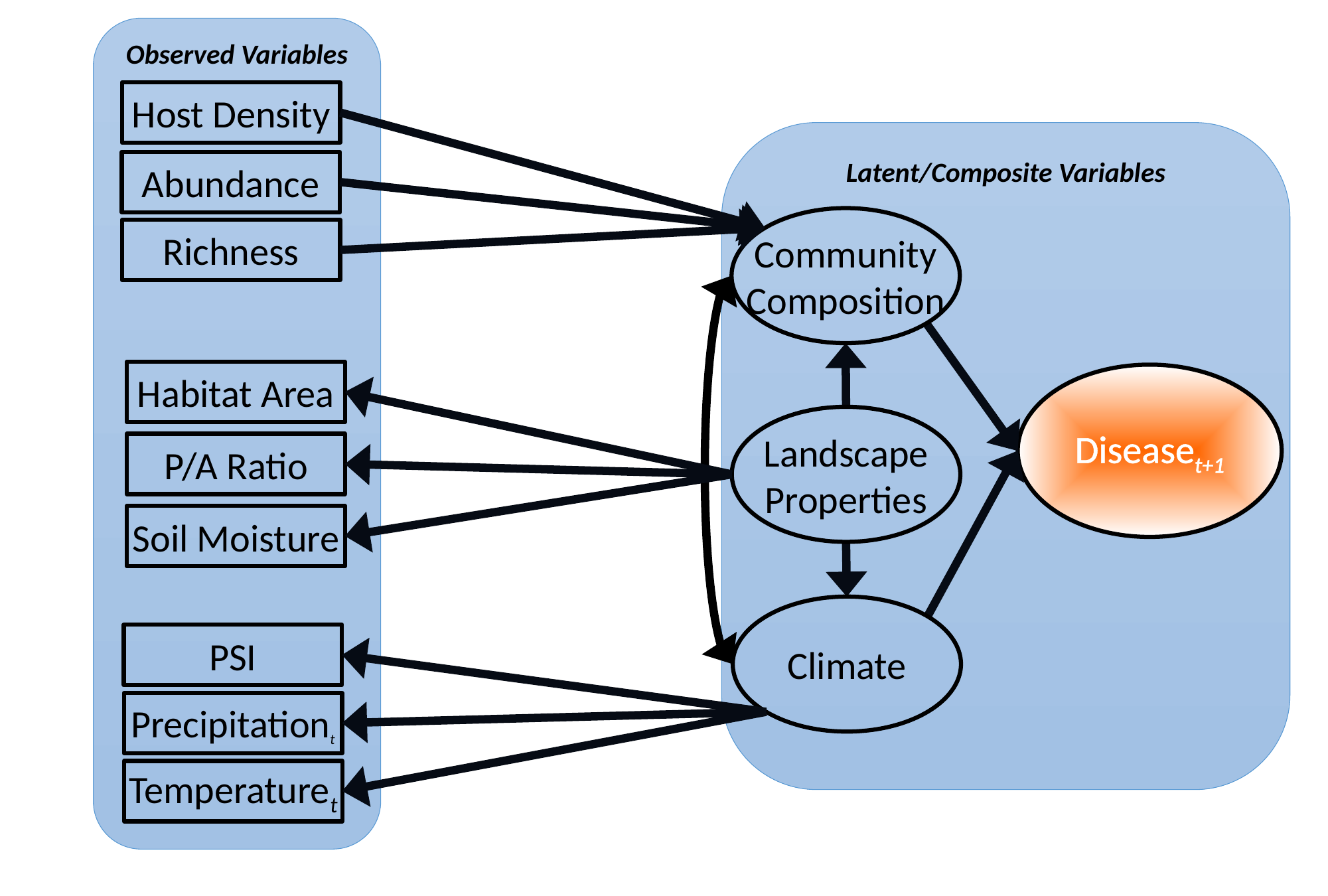

Observed Variables
Host Density
Abundance
Community
Composition
Richness
Habitat Area
Diseaset+1
Landscape
Properties
P/A Ratio
Soil Moisture
Climate
PSI
Precipitationt
Temperaturet
Latent/Composite Variables